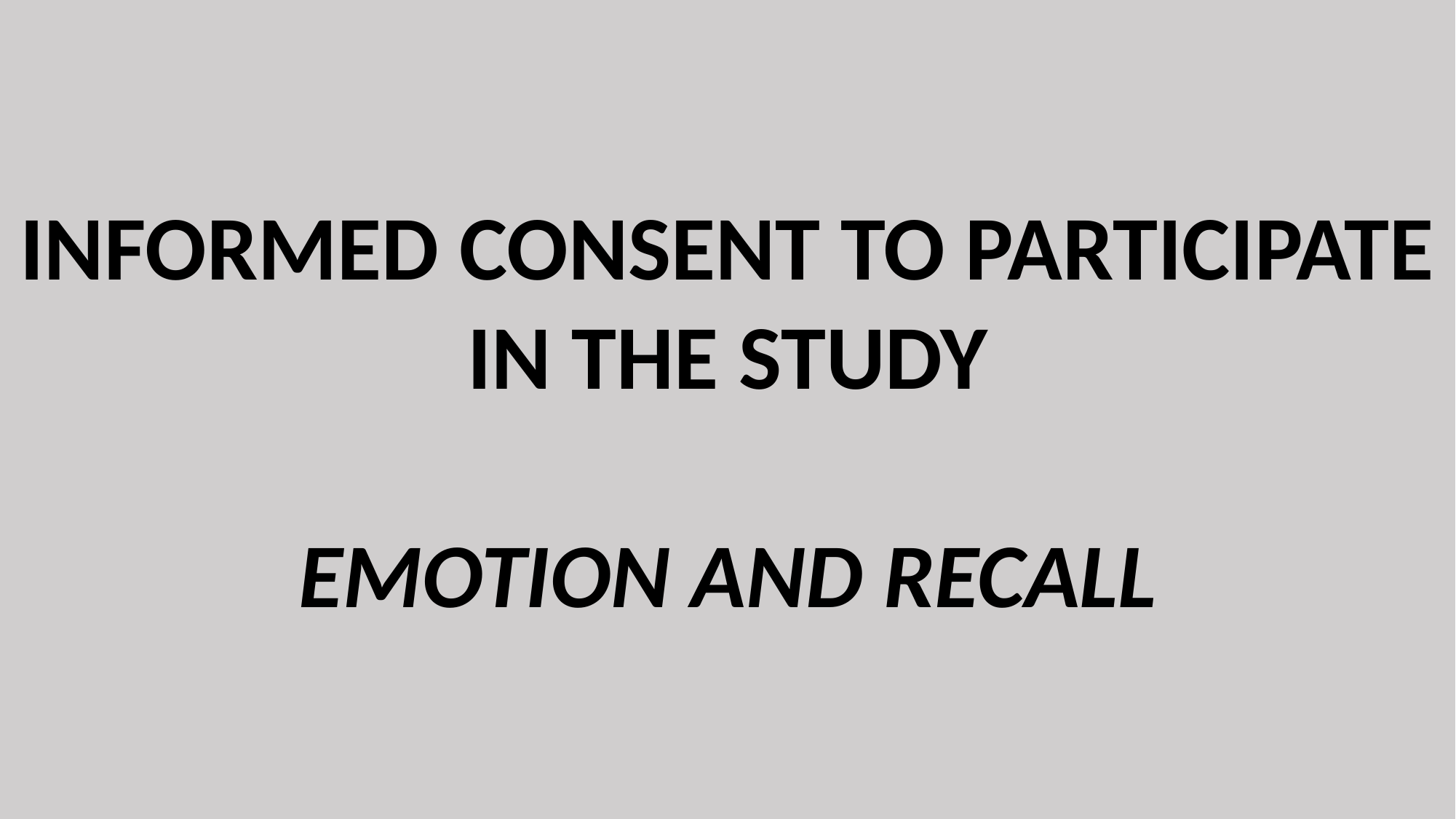

INFORMED CONSENT TO PARTICIPATE IN THE STUDY

EMOTION AND RECALL